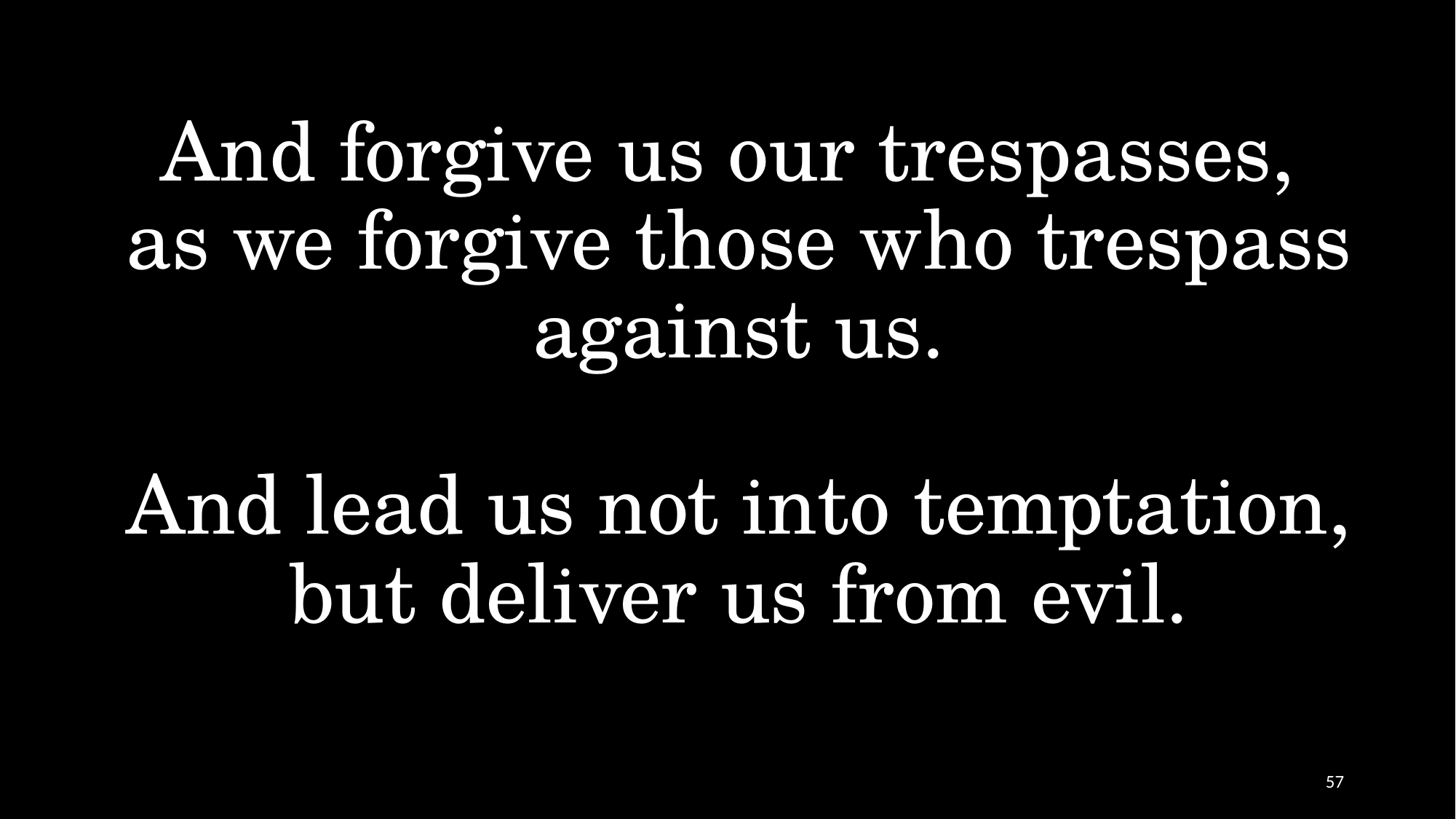

# And forgive us our trespasses, as we forgive those who trespass against us. And lead us not into temptation, but deliver us from evil.
57